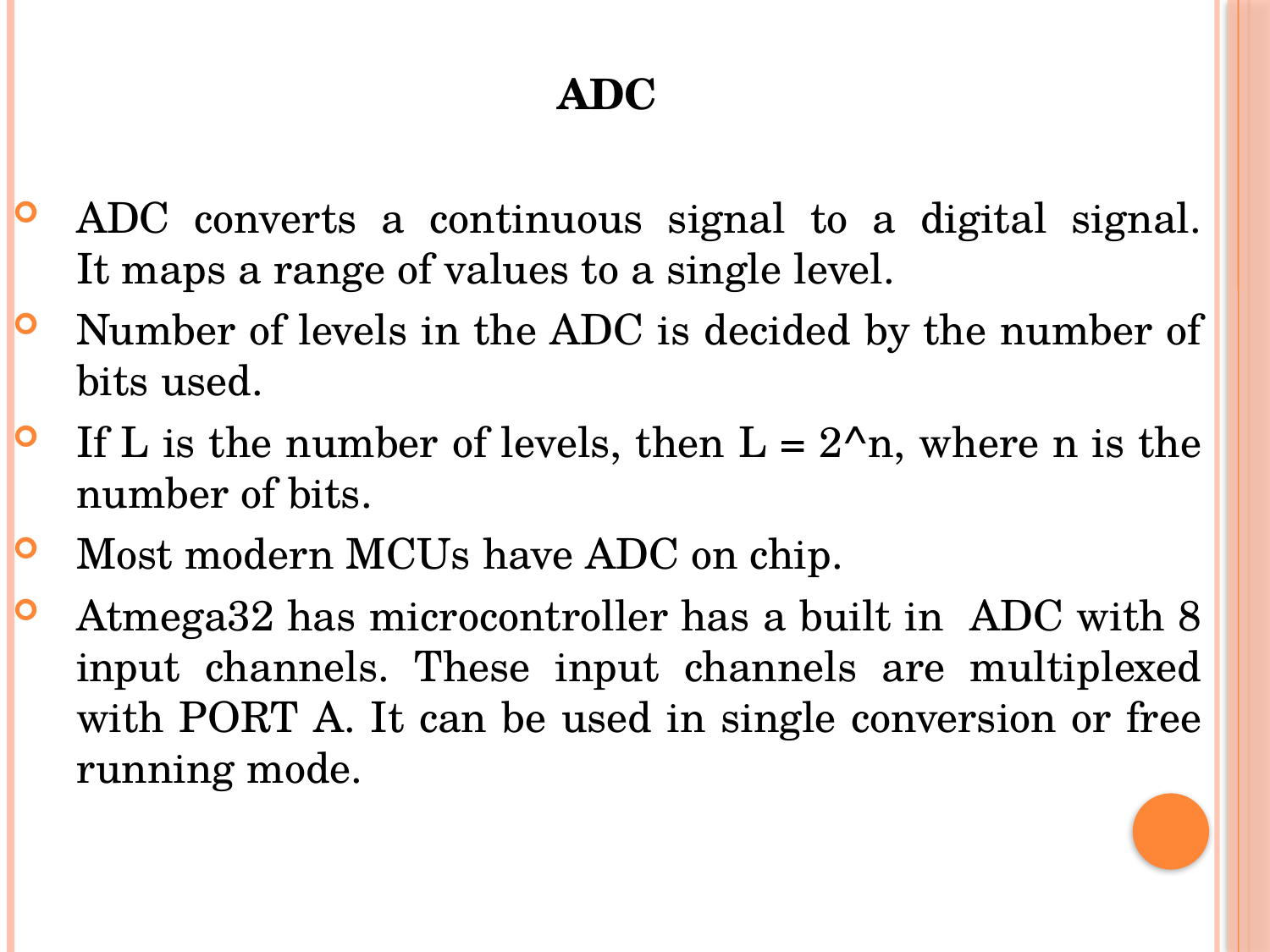

ADC

ADC converts a continuous signal to a digital signal.
It maps a range of values to a single level.
Number of levels in the ADC is decided by the number of bits used.
If L is the number of levels, then L = 2^n, where n is the number of bits.
Most modern MCUs have ADC on chip.
Atmega32 has microcontroller has a built in  ADC with 8 input channels. These input channels are multiplexed with PORT A. It can be used in single conversion or free running mode.